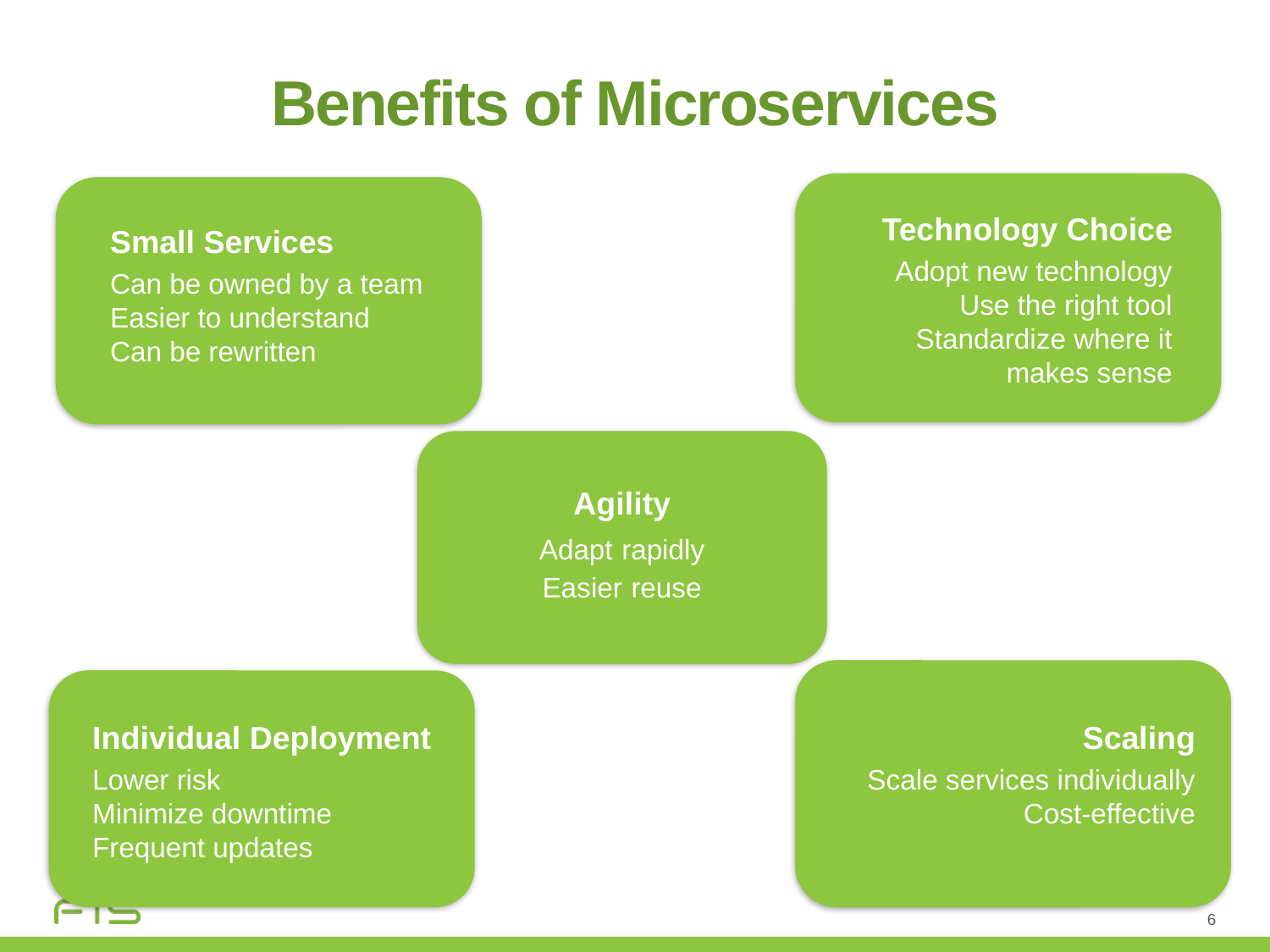

Benefits of Microservices

Technology Choice

Adopt new technology
Use the right tool
Standardize where it
makes sense
Small Services

Can be owned by a team
Easier to understand
Can be rewritten

Agility

Adapt rapidly
Easier reuse

Scaling

Scale services individually
Cost-effective
Individual Deployment

Lower risk
Minimize downtime
Frequent updates

6